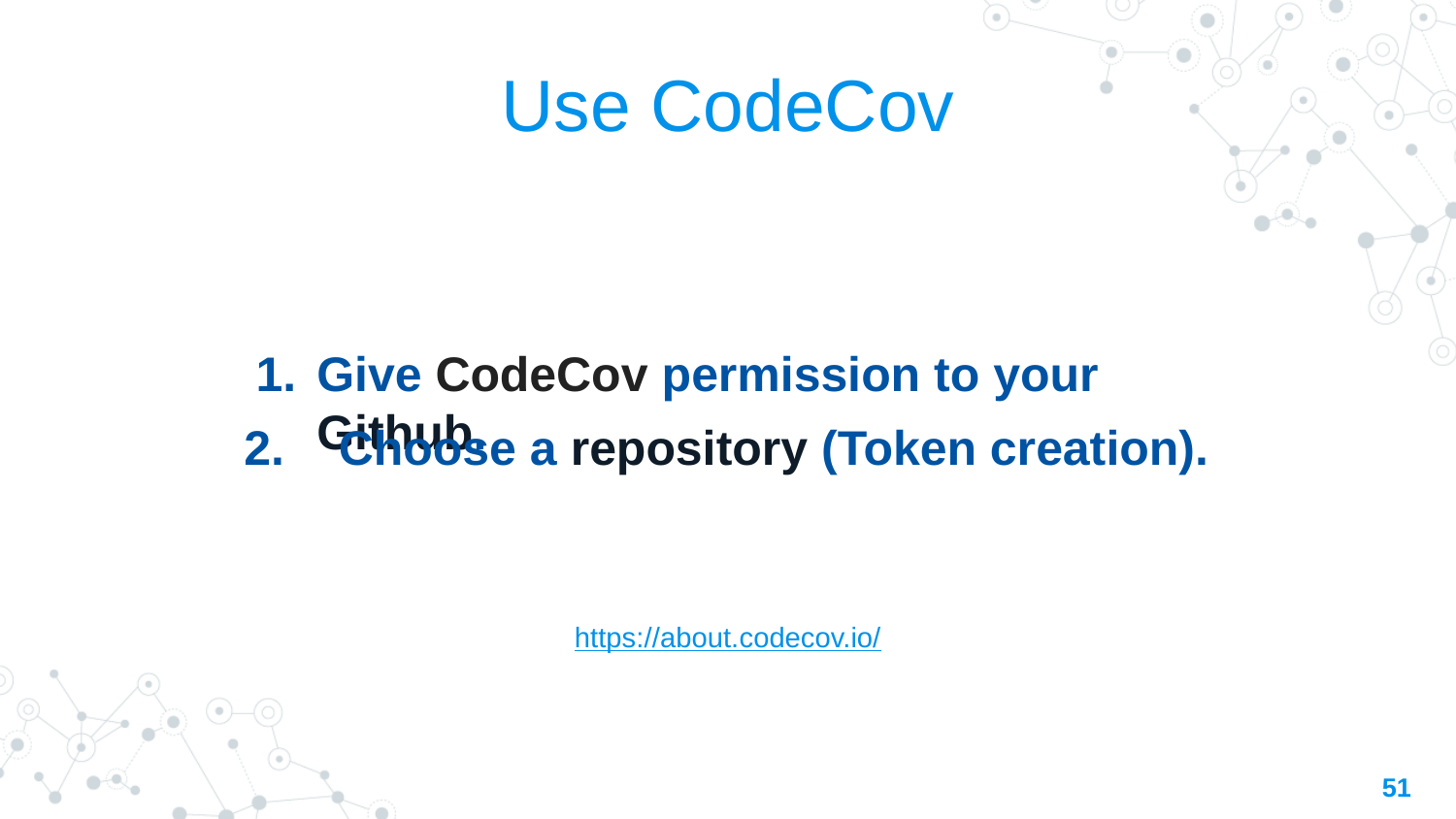

# Use CodeCov
Give CodeCov permission to your Github.
2.    Choose a repository (Token creation).
https://about.codecov.io/
51